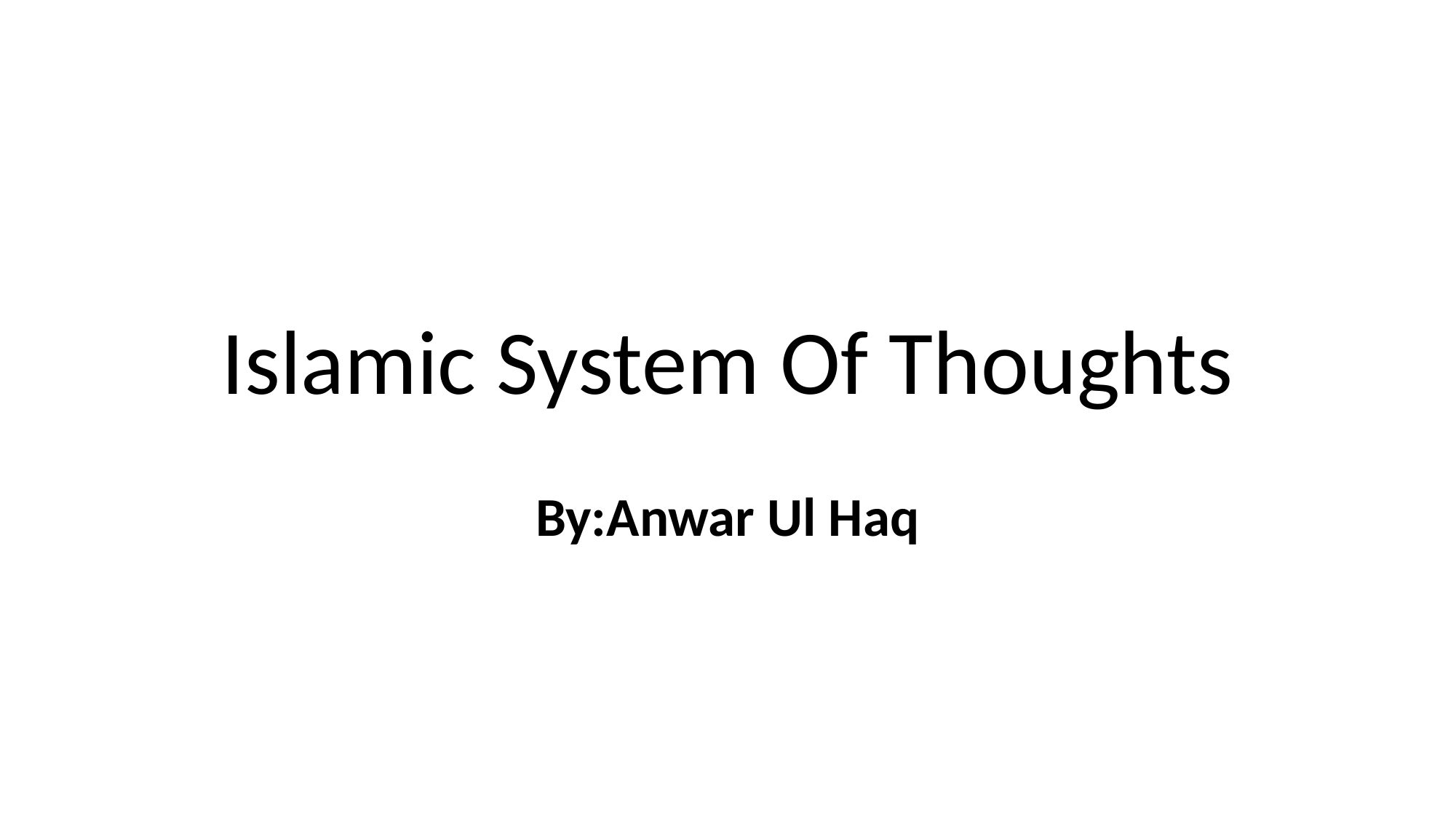

# Islamic System Of Thoughts
By:Anwar Ul Haq